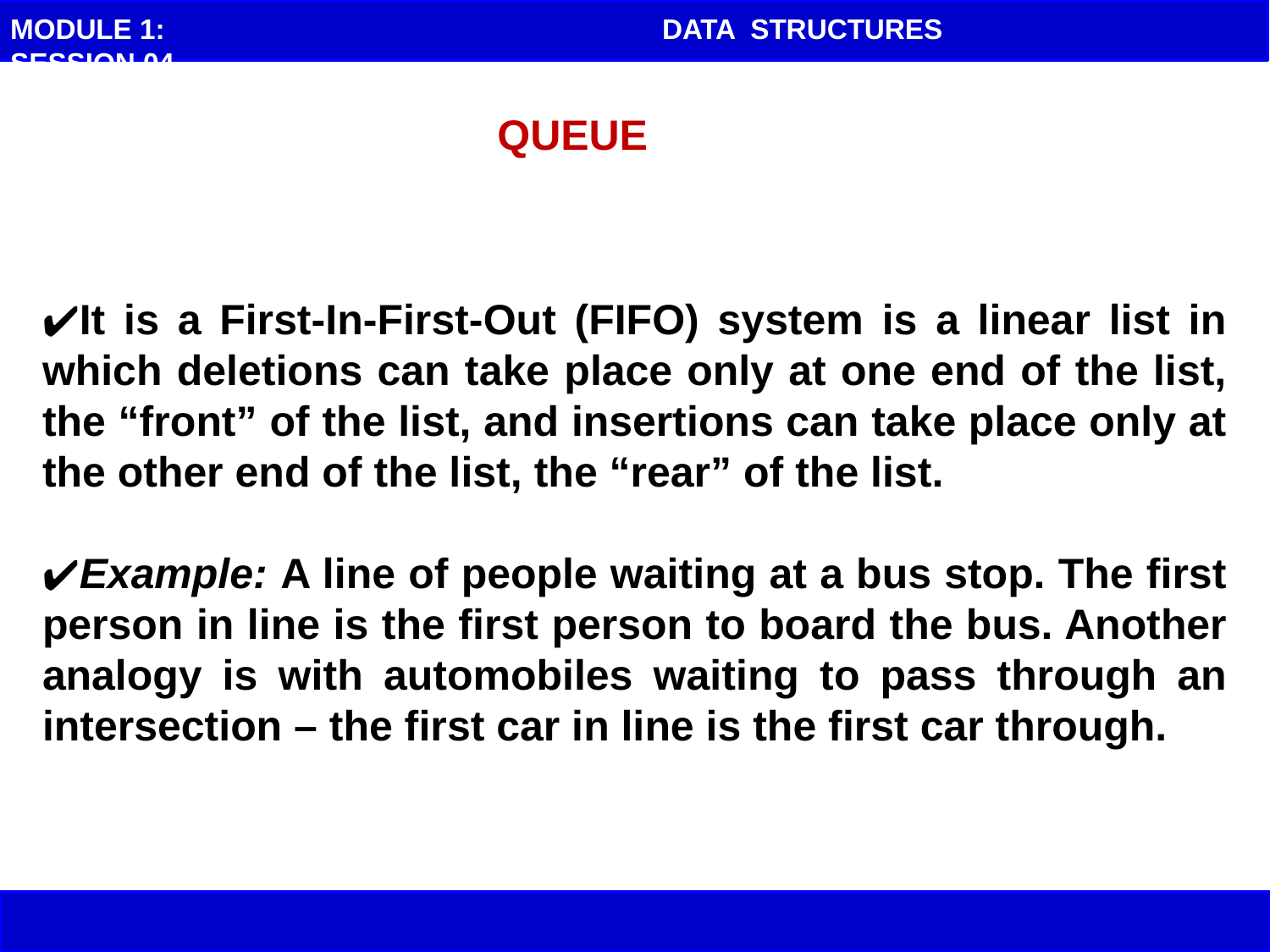

MODULE 1: SESSION 04
DATA  STRUCTURES
QUEUE

It is a First-In-First-Out (FIFO) system is a linear list in which deletions can take place only at one end of the list, the “front” of the list, and insertions can take place only at the other end of the list, the “rear” of the list.

Example: A line of people waiting at a bus stop. The first person in line is the first person to board the bus. Another analogy is with automobiles waiting to pass through an intersection – the first car in line is the first car through.